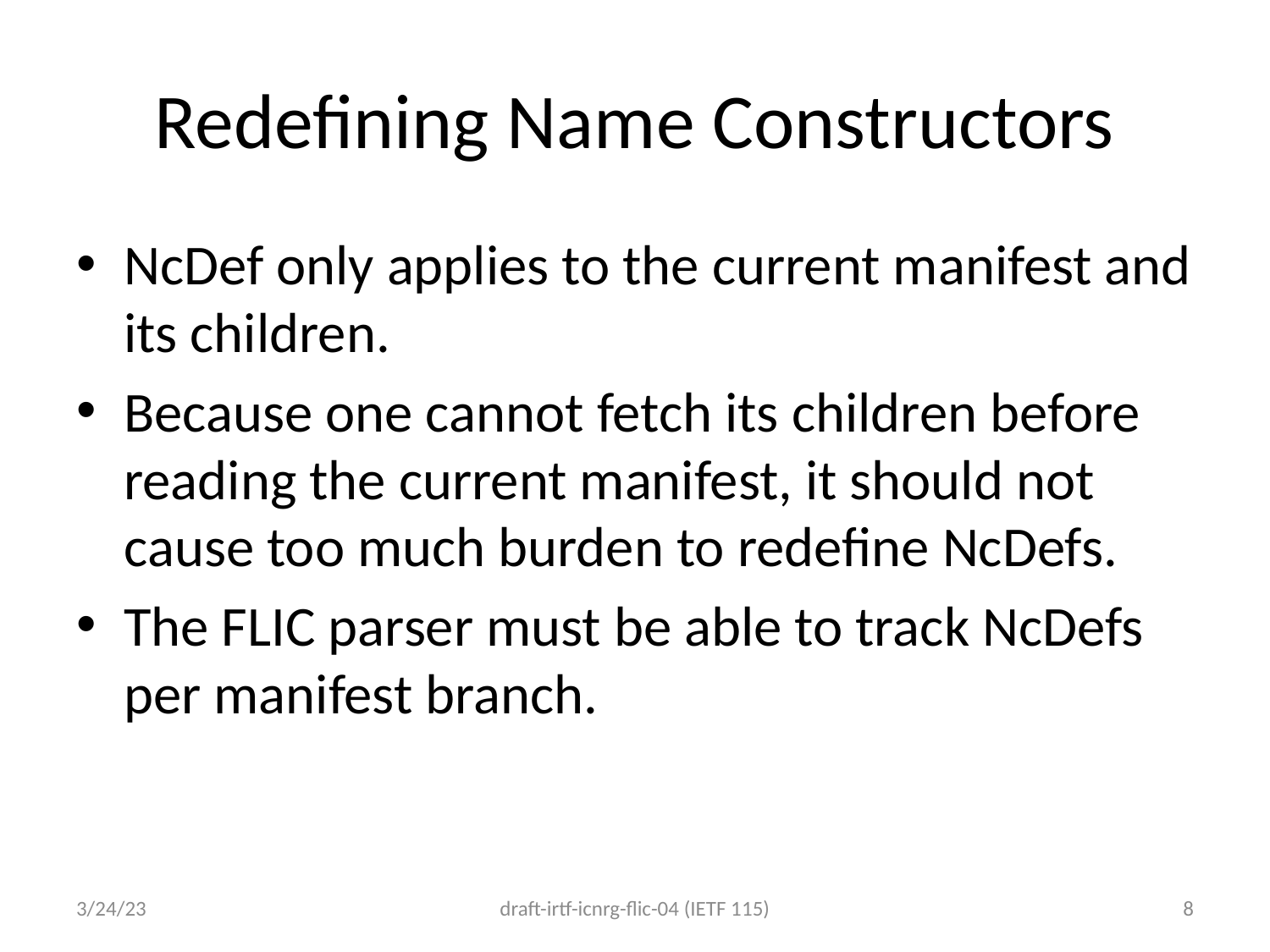

# Redefining Name Constructors
NcDef only applies to the current manifest and its children.
Because one cannot fetch its children before reading the current manifest, it should not cause too much burden to redefine NcDefs.
The FLIC parser must be able to track NcDefs per manifest branch.
3/24/23
draft-irtf-icnrg-flic-04 (IETF 115)
8